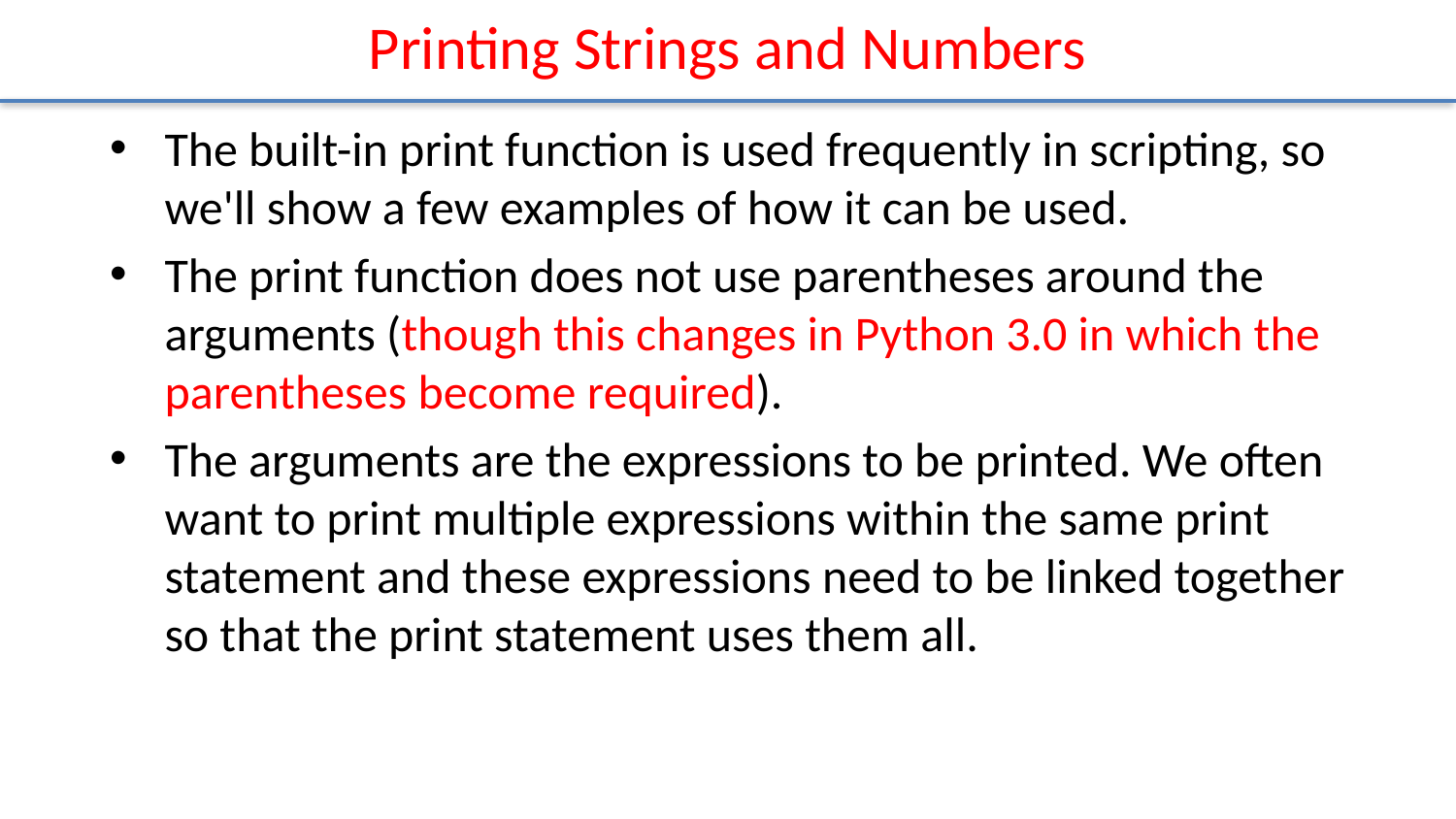

# Printing Strings and Numbers
The built-in print function is used frequently in scripting, so we'll show a few examples of how it can be used.
The print function does not use parentheses around the arguments (though this changes in Python 3.0 in which the parentheses become required).
The arguments are the expressions to be printed. We often want to print multiple expressions within the same print statement and these expressions need to be linked together so that the print statement uses them all.